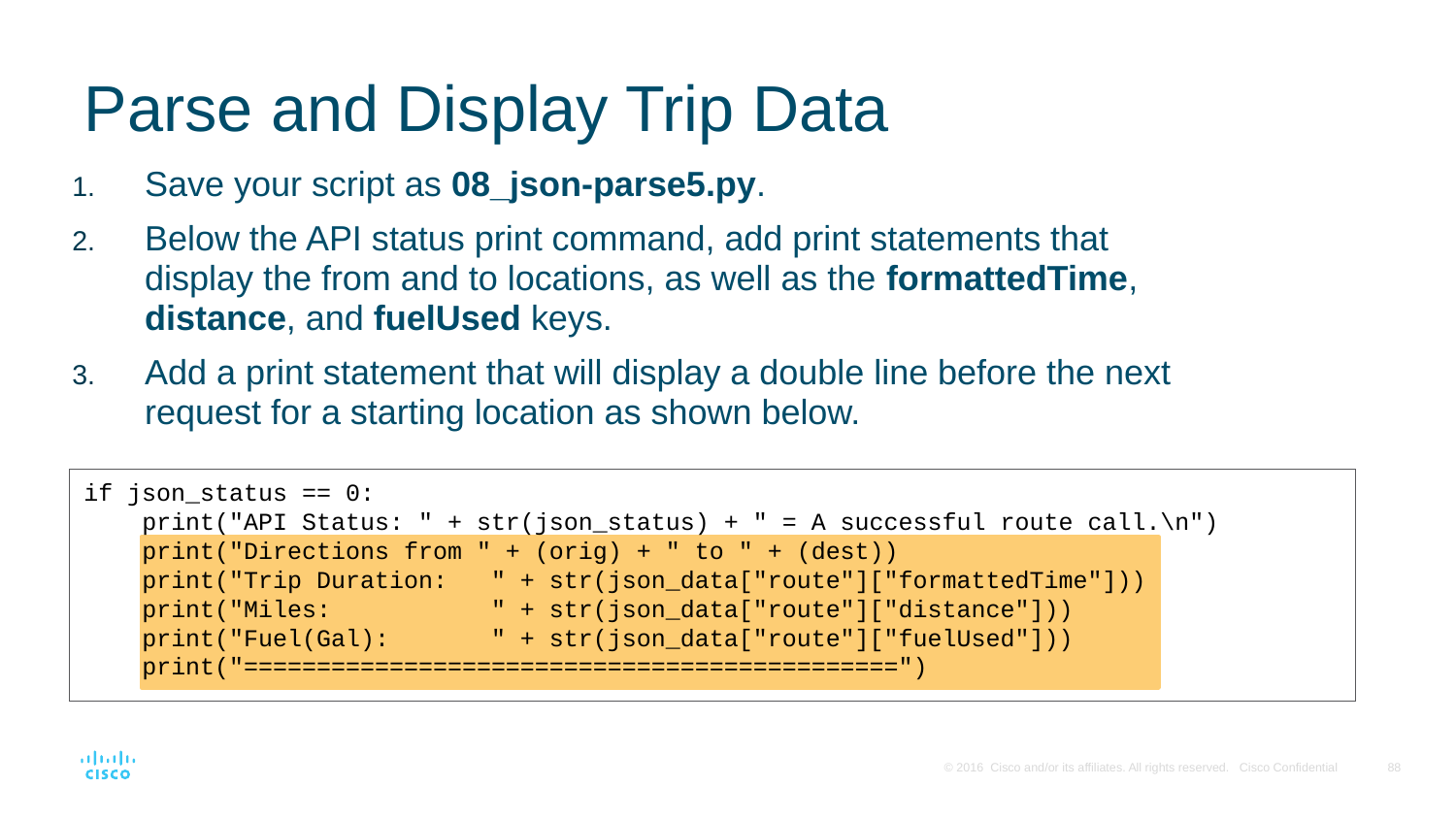

# Parse and Display Trip Data
Save your script as 08_json-parse5.py.
Below the API status print command, add print statements that display the from and to locations, as well as the formattedTime, distance, and fuelUsed keys.
Add a print statement that will display a double line before the next request for a starting location as shown below.
if json_status == 0:
    print("API Status: " + str(json_status) + " = A successful route call.\n")
    print("Directions from " + (orig) + " to " + (dest))
    print("Trip Duration:   " + str(json_data["route"]["formattedTime"]))
    print("Miles:           " + str(json_data["route"]["distance"]))
    print("Fuel(Gal):       " + str(json_data["route"]["fuelUsed"]))
    print("=============================================")